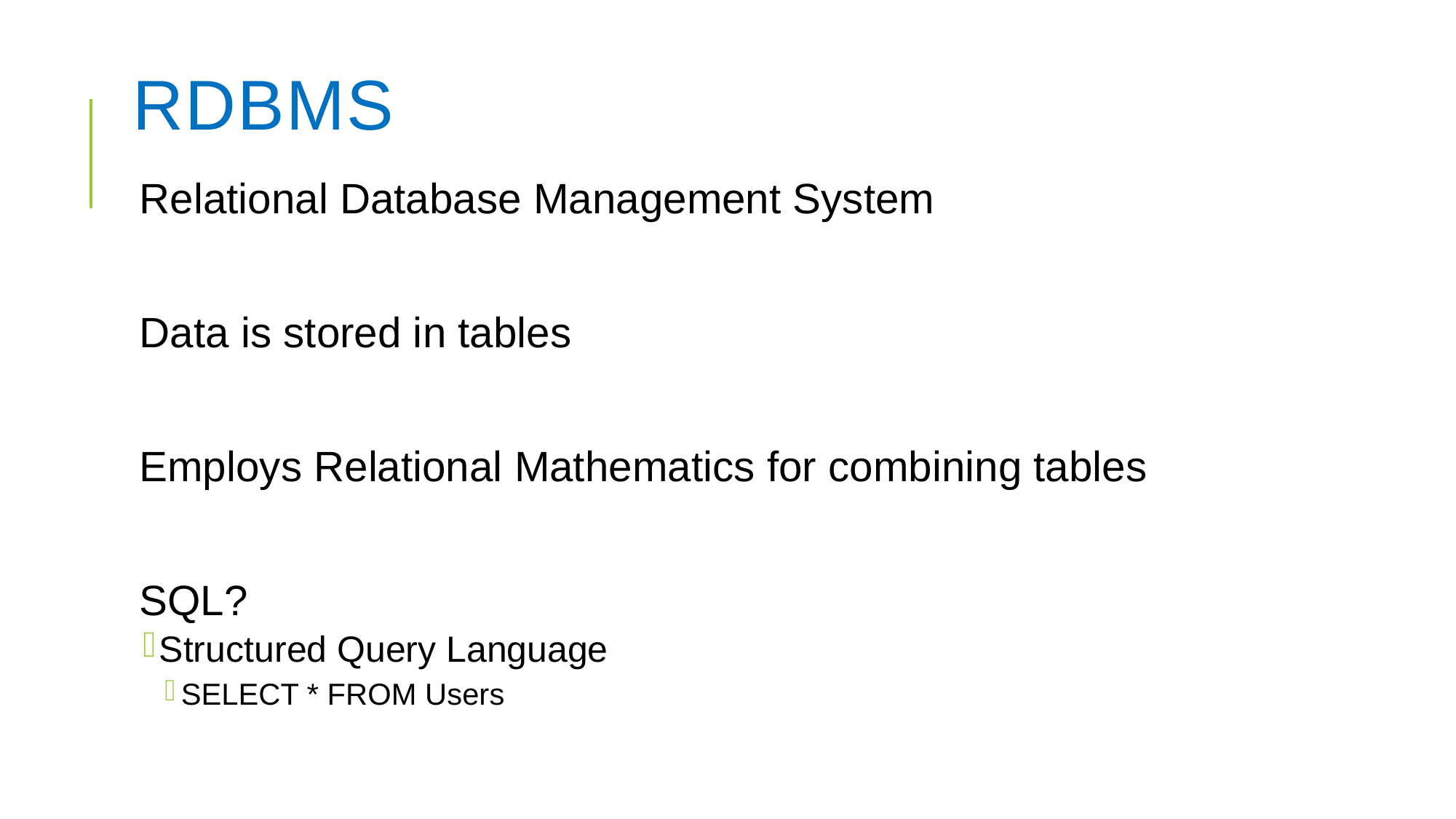

# RDBMS
Relational Database Management System

Data is stored in tables

Employs Relational Mathematics for combining tables

SQL?
Structured Query Language
SELECT * FROM Users